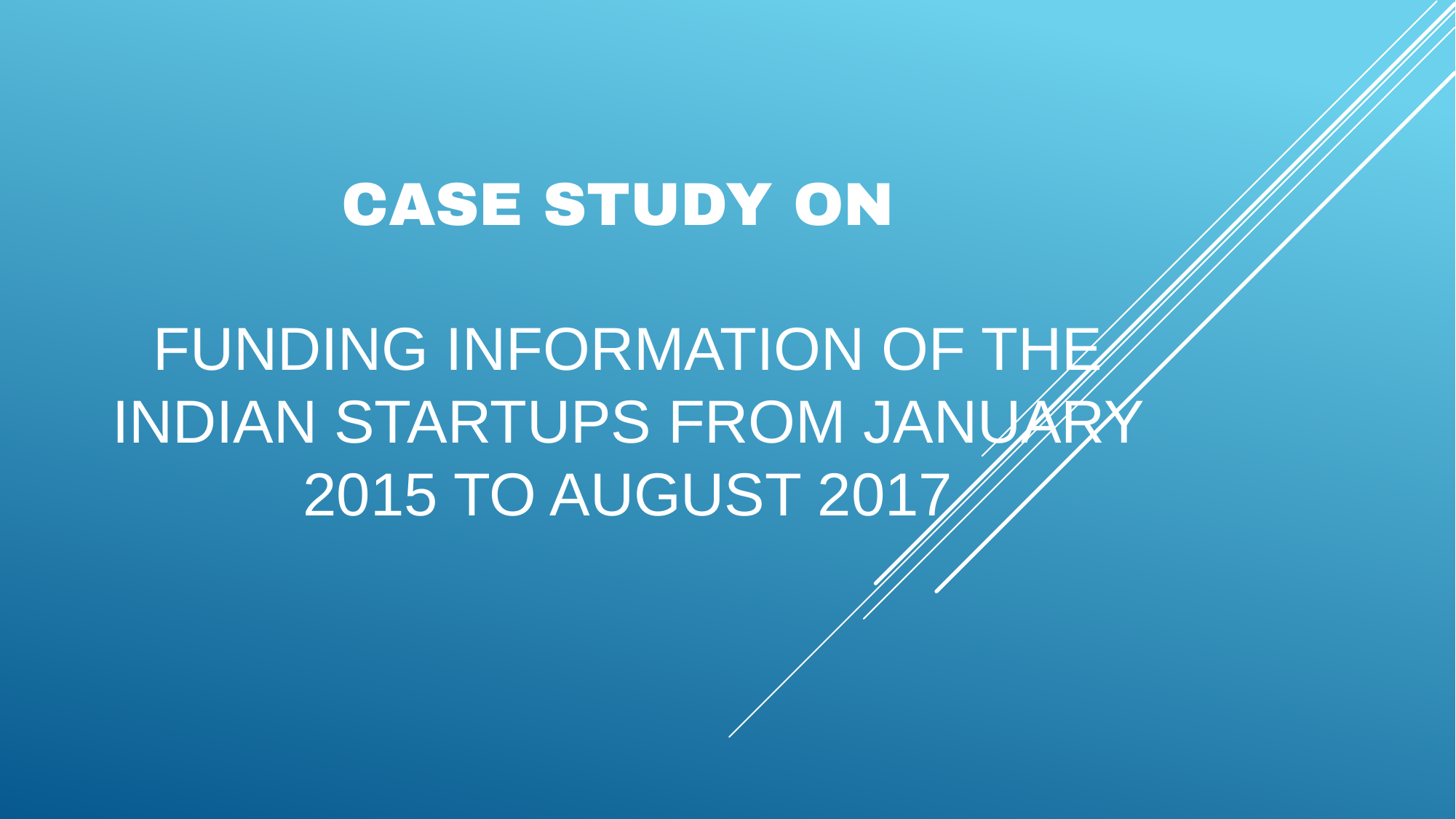

# CASE STUDY ON funding information of the Indian startups from January 2015 to August 2017